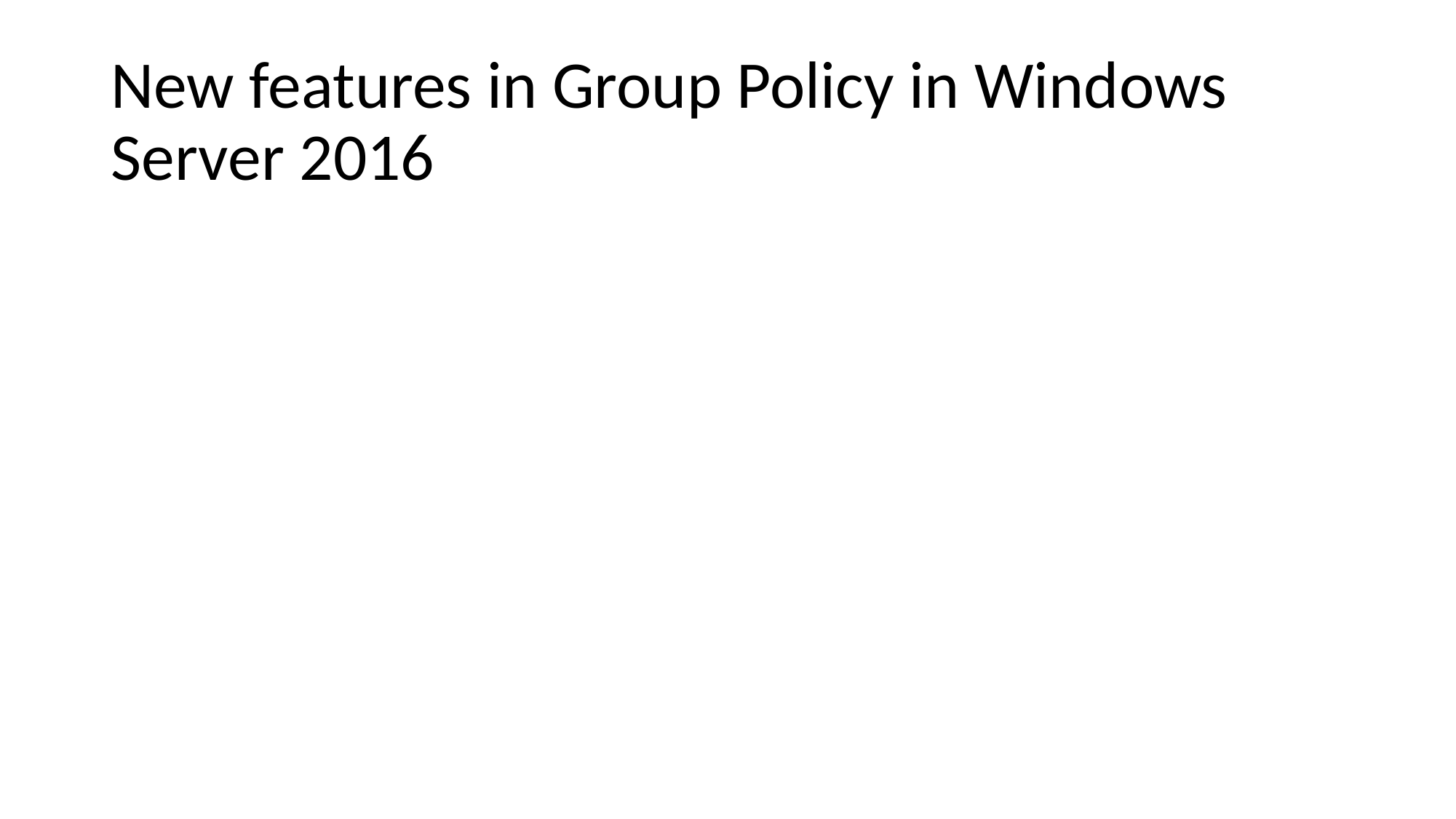

# New features in Group Policy in Windows Server 2016